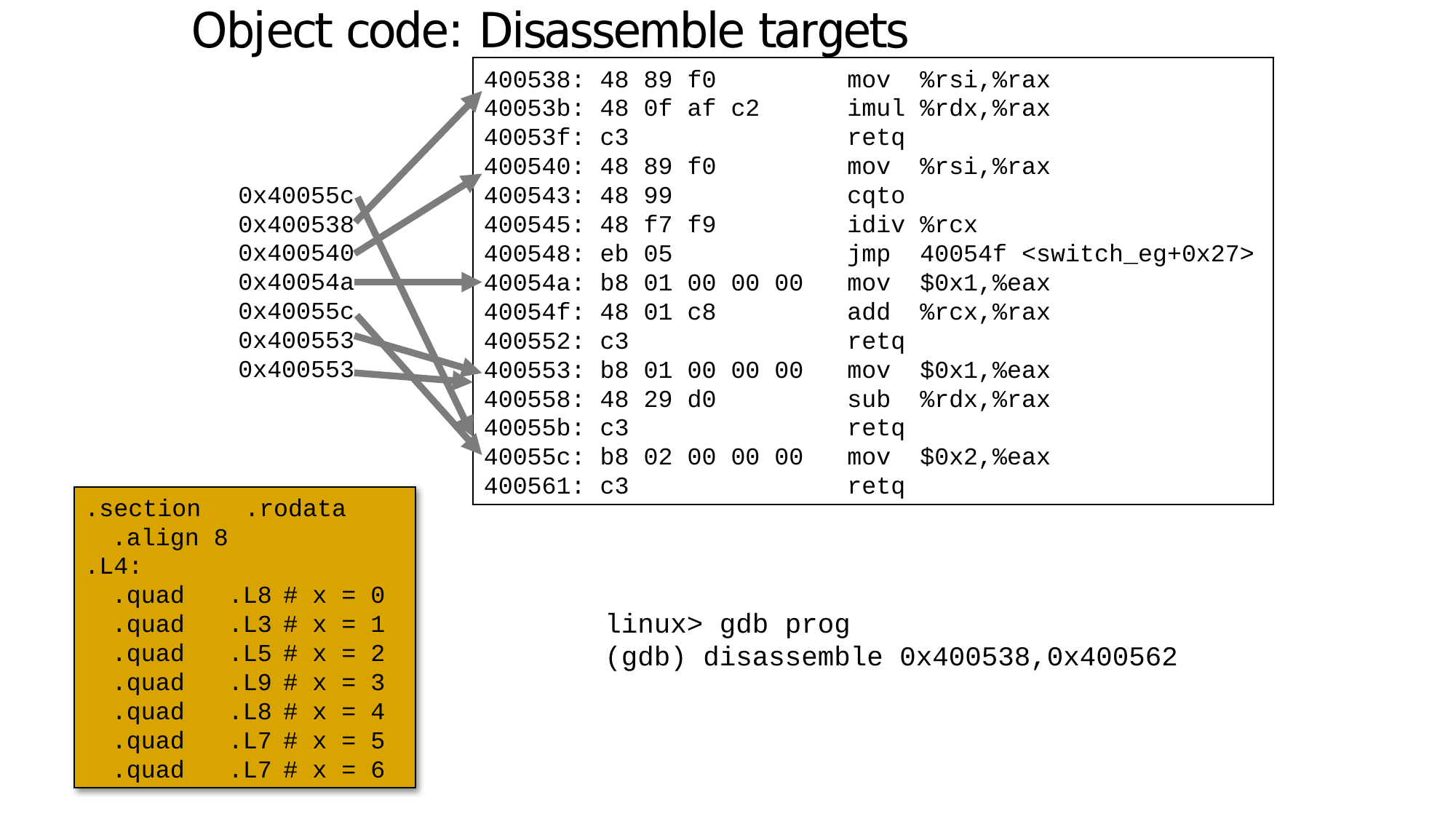

# Object code: Disassemble targets
400538: 48 89 f0         mov  %rsi,%rax
40053b: 48 0f af c2      imul %rdx,%rax
40053f: c3               retq
400540: 48 89 f0         mov  %rsi,%rax
400543: 48 99            cqto
400545: 48 f7 f9         idiv %rcx
400548: eb 05            jmp  40054f <switch_eg+0x27>
40054a: b8 01 00 00 00   mov  $0x1,%eax
40054f: 48 01 c8         add  %rcx,%rax
400552: c3               retq
400553: b8 01 00 00 00   mov  $0x1,%eax
400558: 48 29 d0         sub  %rdx,%rax
40055b: c3               retq
40055c: b8 02 00 00 00   mov  $0x2,%eax
400561: c3               retq
0x40055c
0x400538
0x400540
0x40054a
0x40055c
0x400553
0x400553
.section   .rodata
	.align 8
.L4:
	.quad   .L8	# x = 0
	.quad   .L3	# x = 1
	.quad   .L5	# x = 2
	.quad   .L9	# x = 3
	.quad   .L8	# x = 4
	.quad   .L7	# x = 5
	.quad   .L7	# x = 6
linux> gdb prog
(gdb) disassemble 0x400538,0x400562